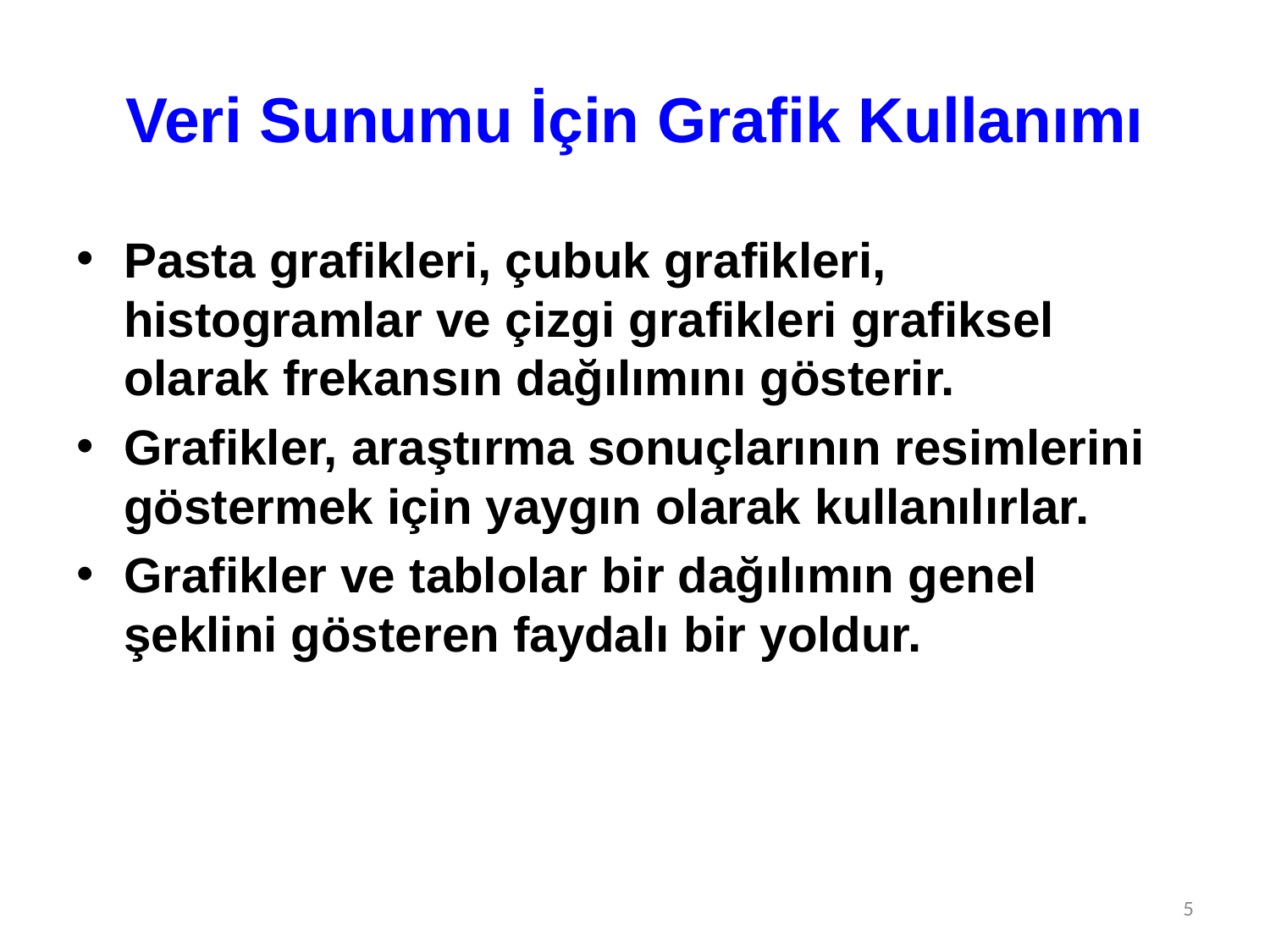

# Veri Sunumu İçin Grafik Kullanımı
Pasta grafikleri, çubuk grafikleri, histogramlar ve çizgi grafikleri grafiksel olarak frekansın dağılımını gösterir.
Grafikler, araştırma sonuçlarının resimlerini göstermek için yaygın olarak kullanılırlar.
Grafikler ve tablolar bir dağılımın genel şeklini gösteren faydalı bir yoldur.

5